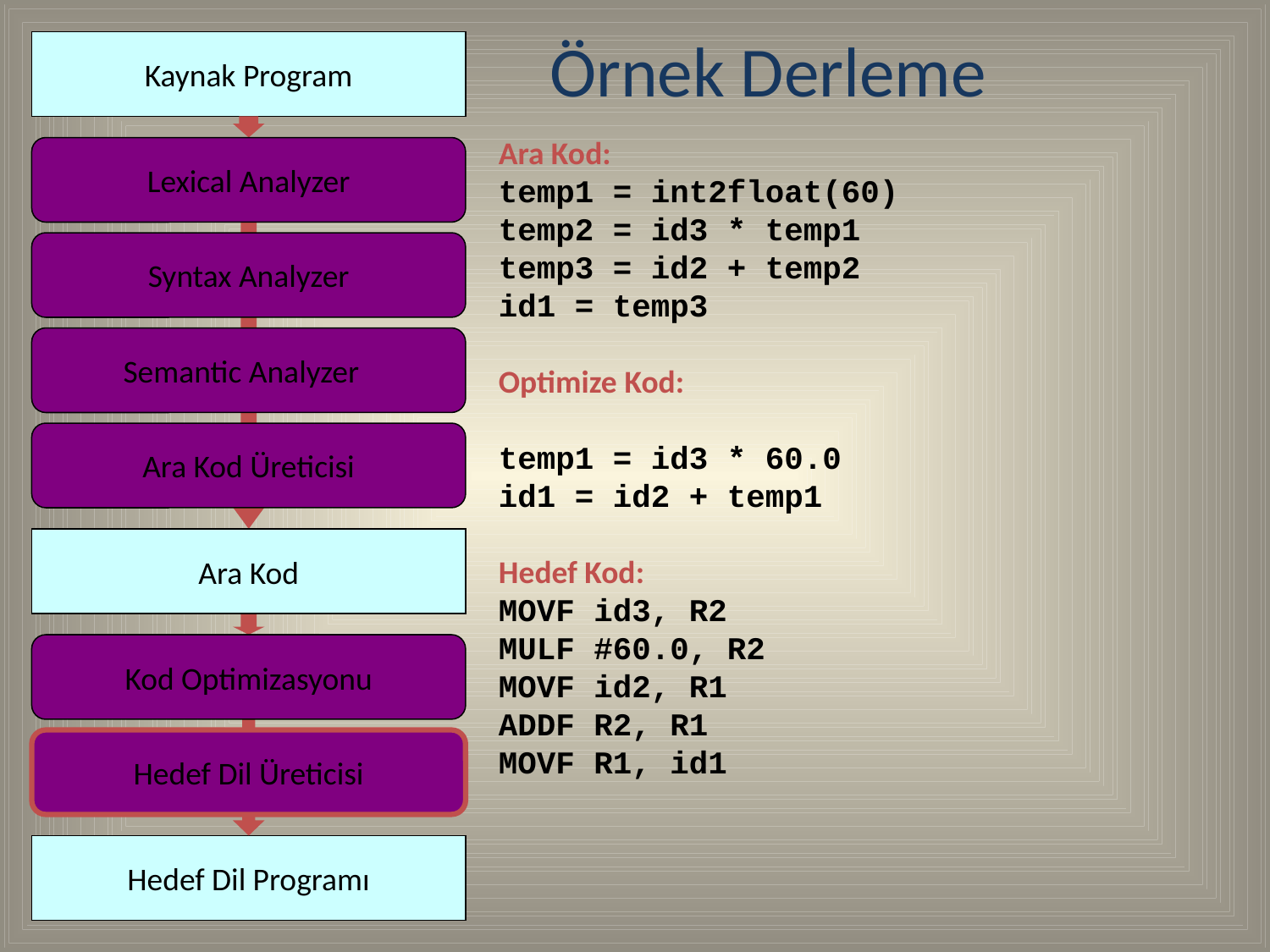

Örnek Derleme
Kaynak Program

Ara Kod:
temp1 = int2float(60)
temp2 = id3 * temp1
temp3 = id2 + temp2
id1 = temp3

Optimize Kod:

temp1 = id3 * 60.0
id1 = id2 + temp1

Hedef Kod:
MOVF id3, R2
MULF #60.0, R2
MOVF id2, R1
ADDF R2, R1
MOVF R1, id1
Lexical Analyzer

Syntax Analyzer
Semantic Analyzer
Ara Kod Üreticisi
Ara Kod

Kod Optimizasyonu
Hedef Dil Üreticisi

Hedef Dil Programı